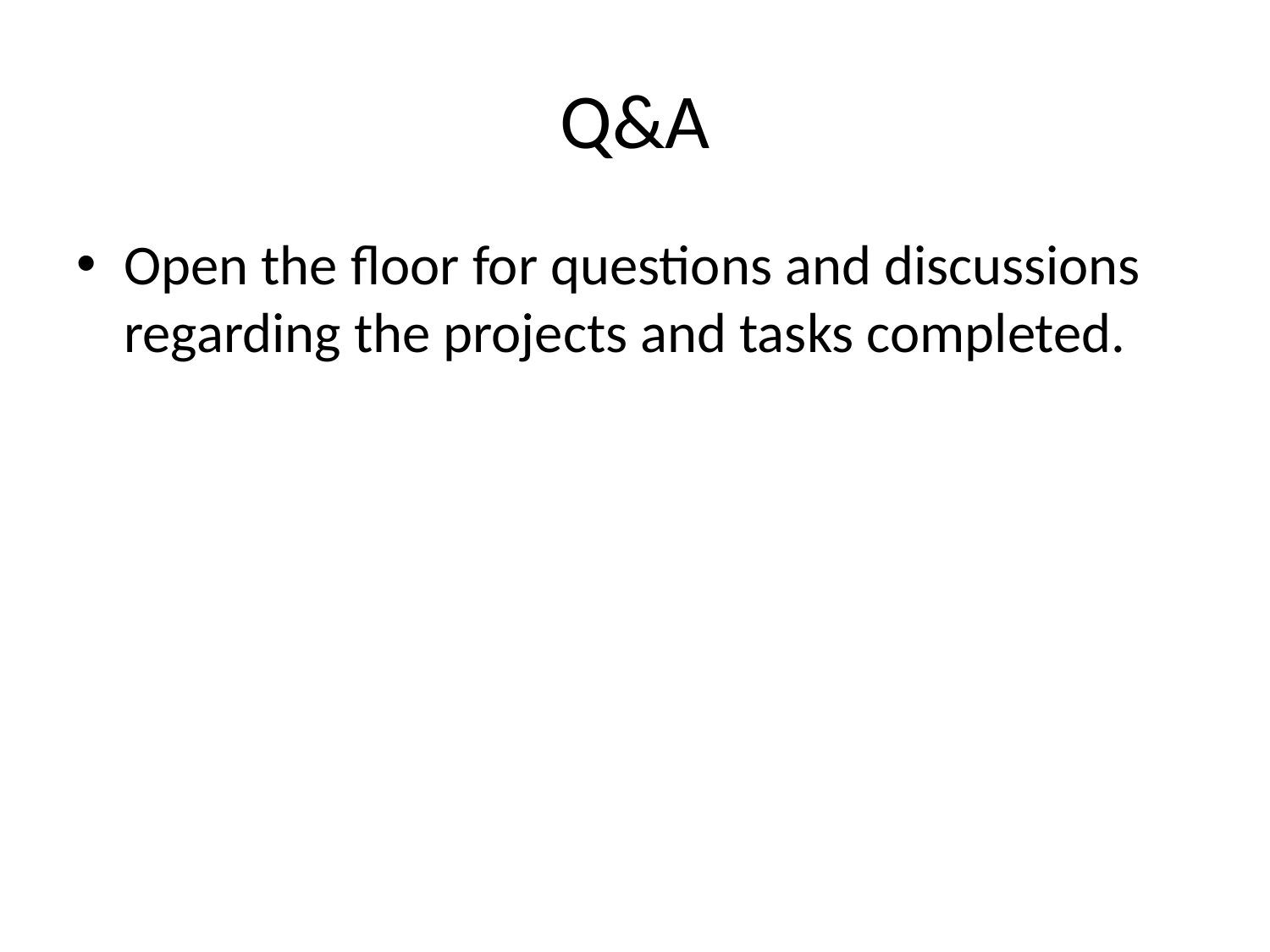

# Q&A
Open the floor for questions and discussions regarding the projects and tasks completed.